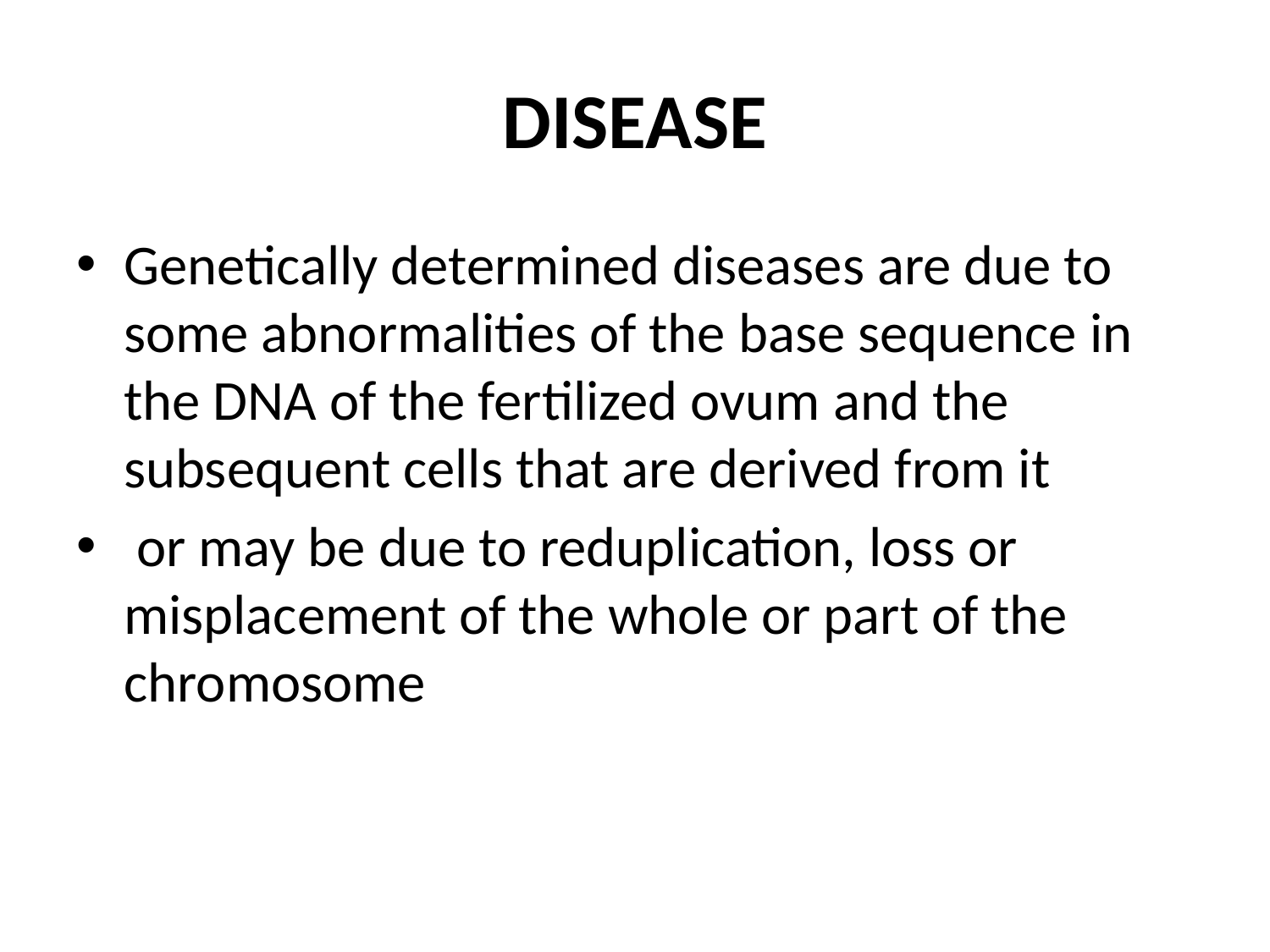

# DISEASE
Genetically determined diseases are due to some abnormalities of the base sequence in the DNA of the fertilized ovum and the subsequent cells that are derived from it
 or may be due to reduplication, loss or misplacement of the whole or part of the chromosome